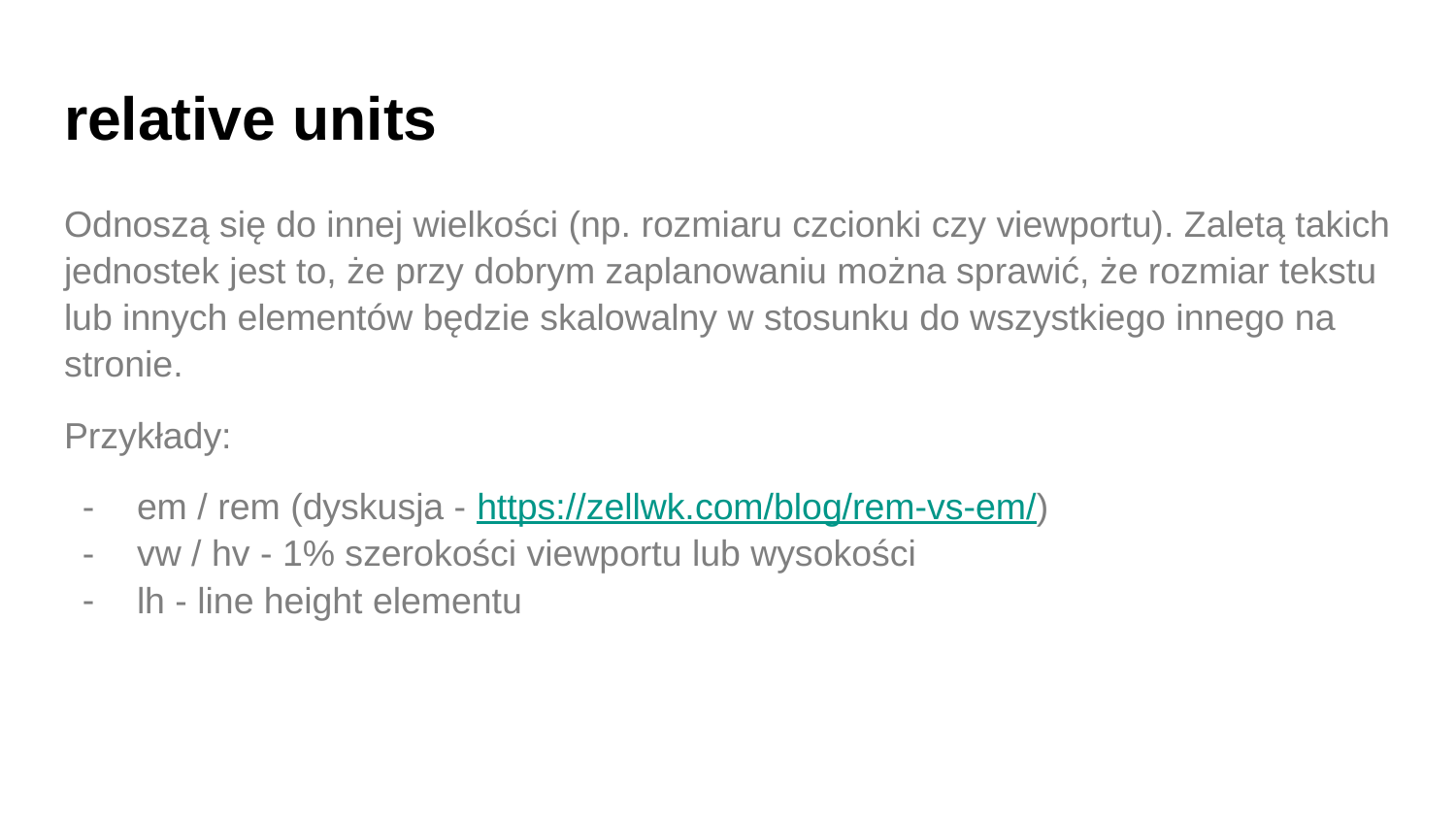

# relative units
Odnoszą się do innej wielkości (np. rozmiaru czcionki czy viewportu). Zaletą takich jednostek jest to, że przy dobrym zaplanowaniu można sprawić, że rozmiar tekstu lub innych elementów będzie skalowalny w stosunku do wszystkiego innego na stronie.
Przykłady:
em / rem (dyskusja - https://zellwk.com/blog/rem-vs-em/)
vw / hv - 1% szerokości viewportu lub wysokości
lh - line height elementu